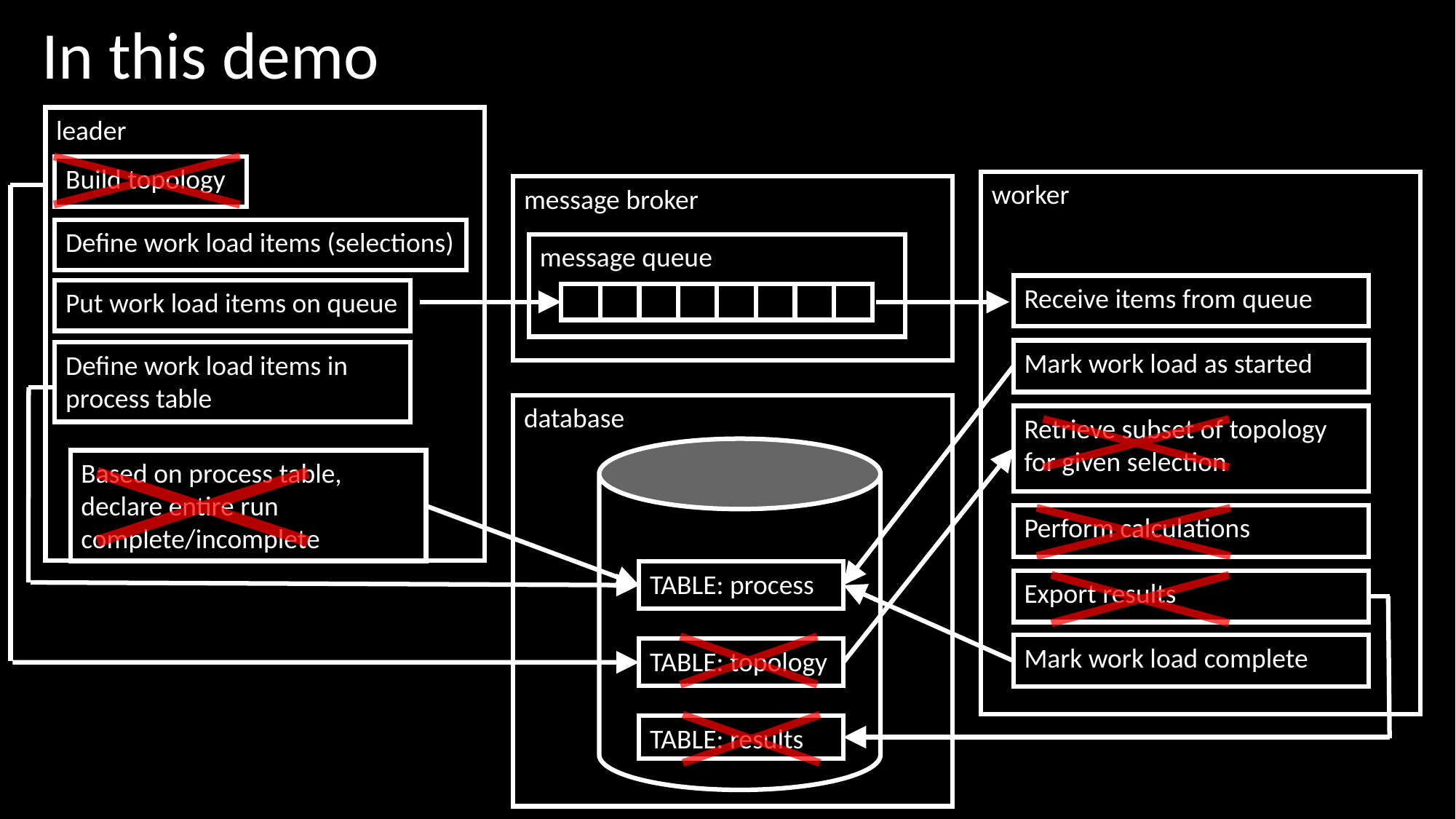

# In this demo
leader

Build topology
worker
message broker
Define work load items (selections)
message queue
Receive items from queue
Put work load items on queue

Mark work load as started
Define work load items in process table
database

Retrieve subset of topology for given selection

Based on process table, declare entire run complete/incomplete

Perform calculations

TABLE: process
Export results

Mark work load complete
TABLE: topology

TABLE: results